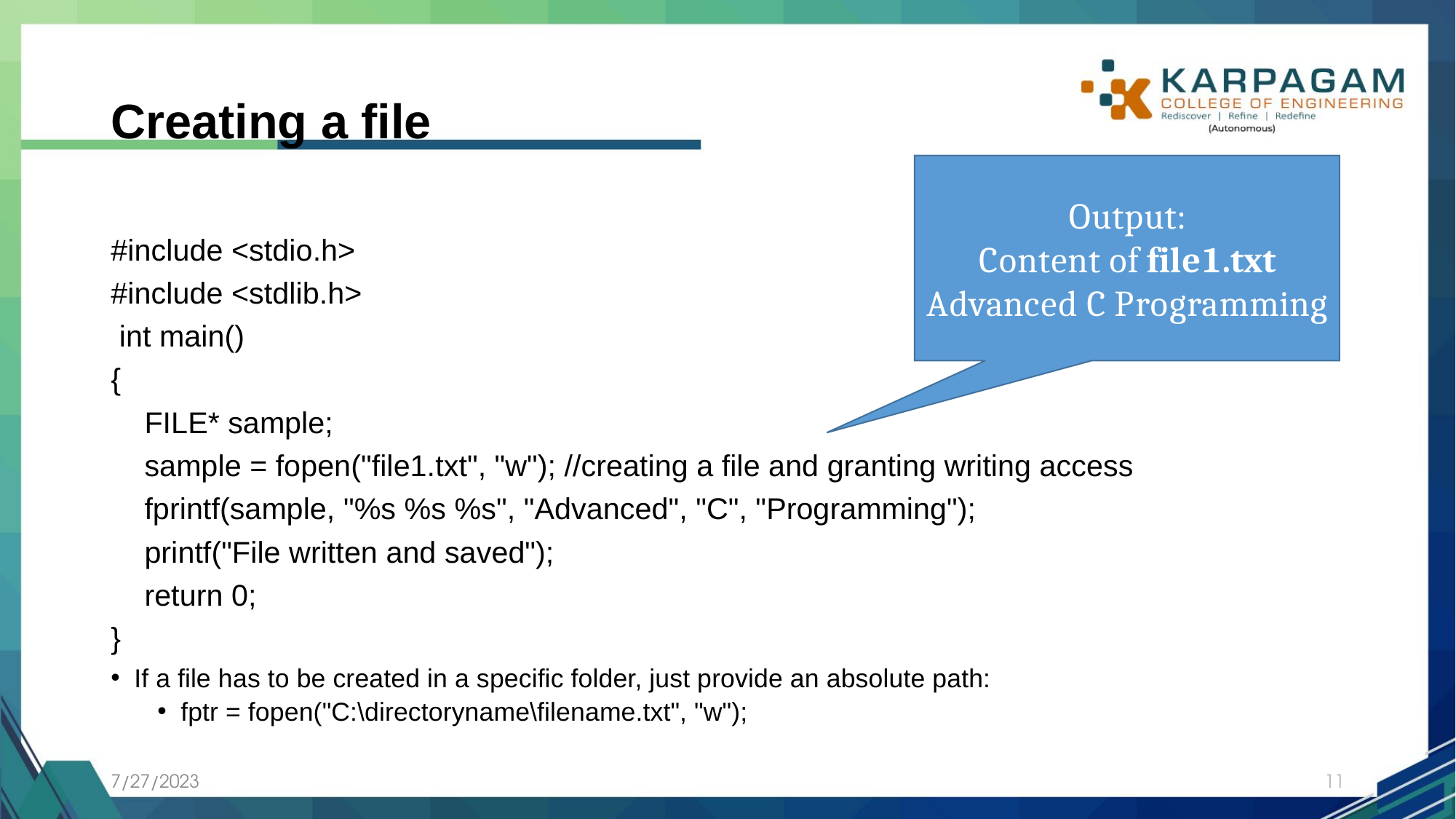

# Creating a file
Output:
Content of file1.txt
Advanced C Programming
#include <stdio.h>
#include <stdlib.h>
 int main()
{
    FILE* sample;
    sample = fopen("file1.txt", "w"); //creating a file and granting writing access
    fprintf(sample, "%s %s %s", "Advanced", "C", "Programming");
    printf("File written and saved");
    return 0;
}
If a file has to be created in a specific folder, just provide an absolute path:
fptr = fopen("C:\directoryname\filename.txt", "w");

7/27/2023
11